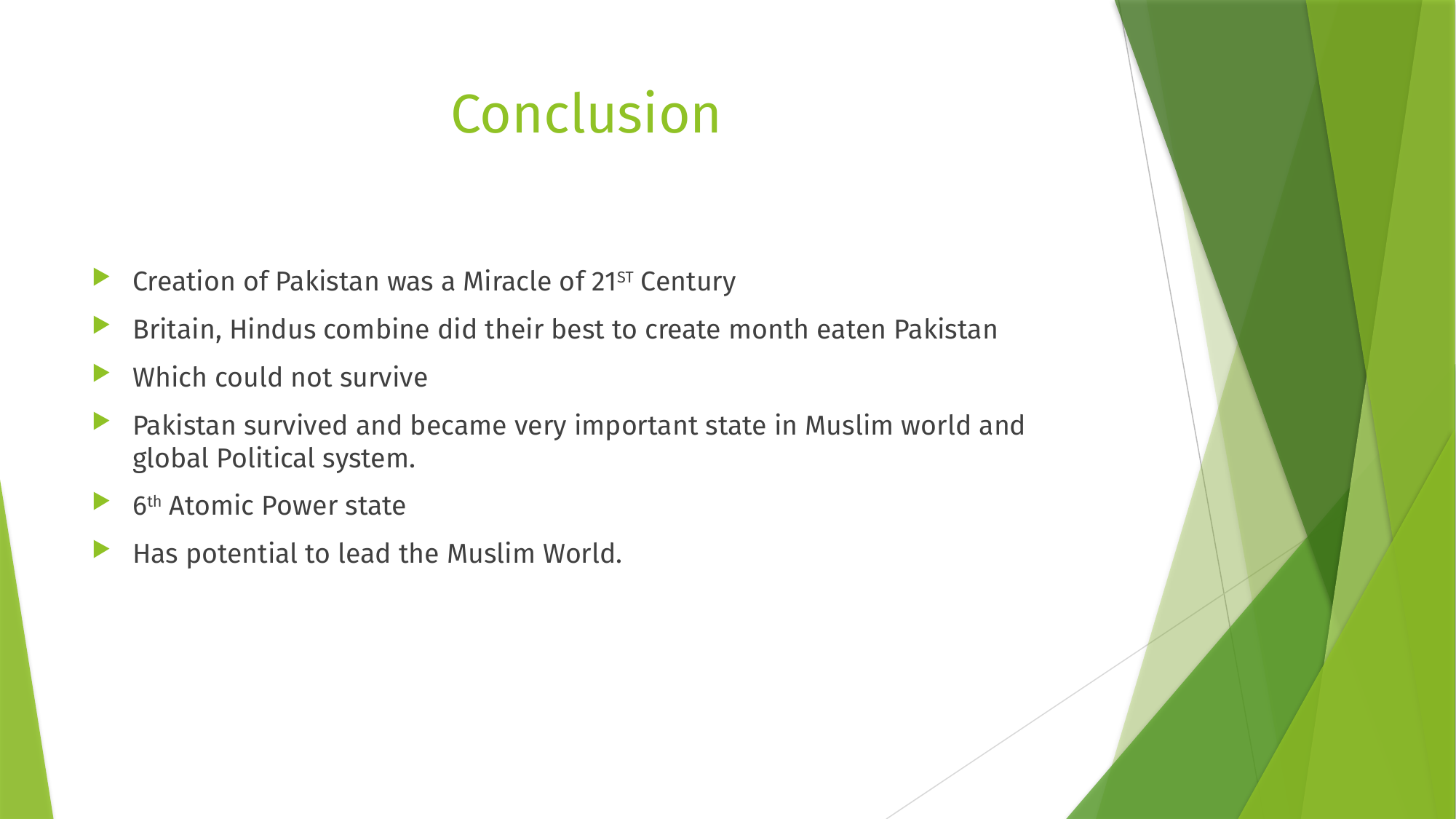

# Conclusion
Creation of Pakistan was a Miracle of 21ST Century
Britain, Hindus combine did their best to create month eaten Pakistan
Which could not survive
Pakistan survived and became very important state in Muslim world and global Political system.
6th Atomic Power state
Has potential to lead the Muslim World.